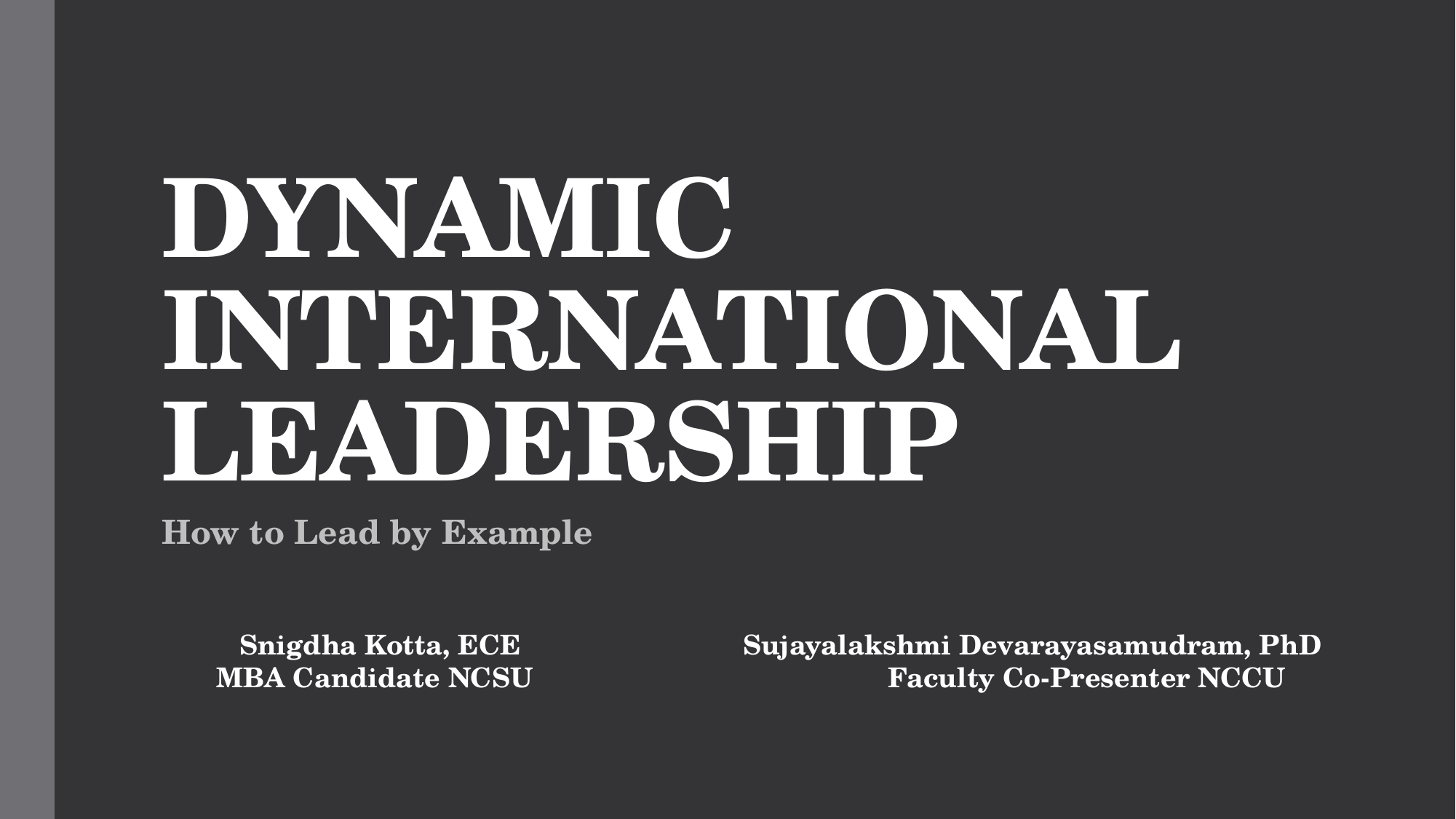

# DYNAMIC INTERNATIONAL LEADERSHIP
How to Lead by Example
Snigdha Kotta, ECE
MBA Candidate NCSU
Sujayalakshmi Devarayasamudram, PhD
	Faculty Co-Presenter NCCU